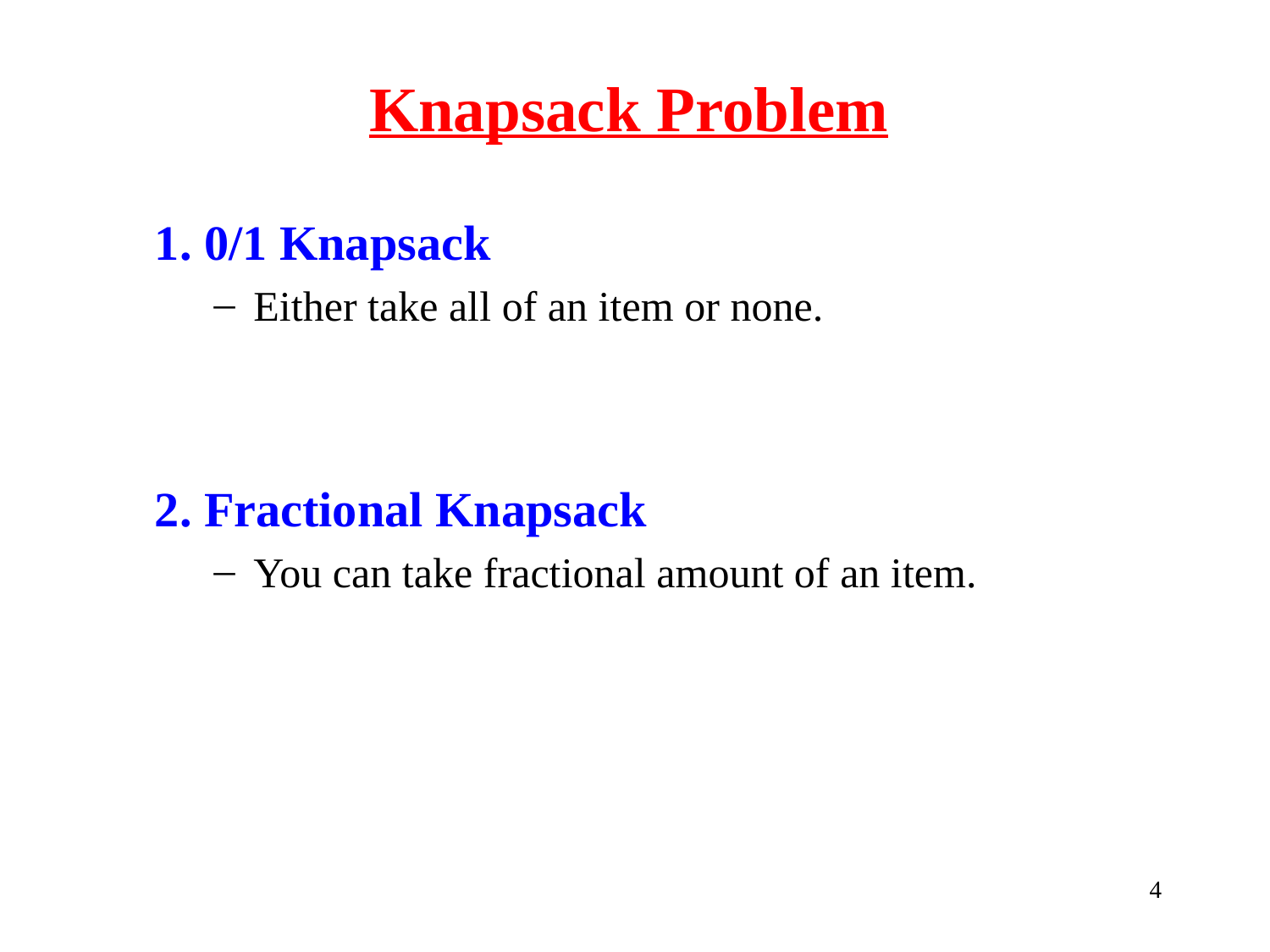

# Knapsack Problem
1. 0/1 Knapsack
Either take all of an item or none.

2. Fractional Knapsack
You can take fractional amount of an item.
4